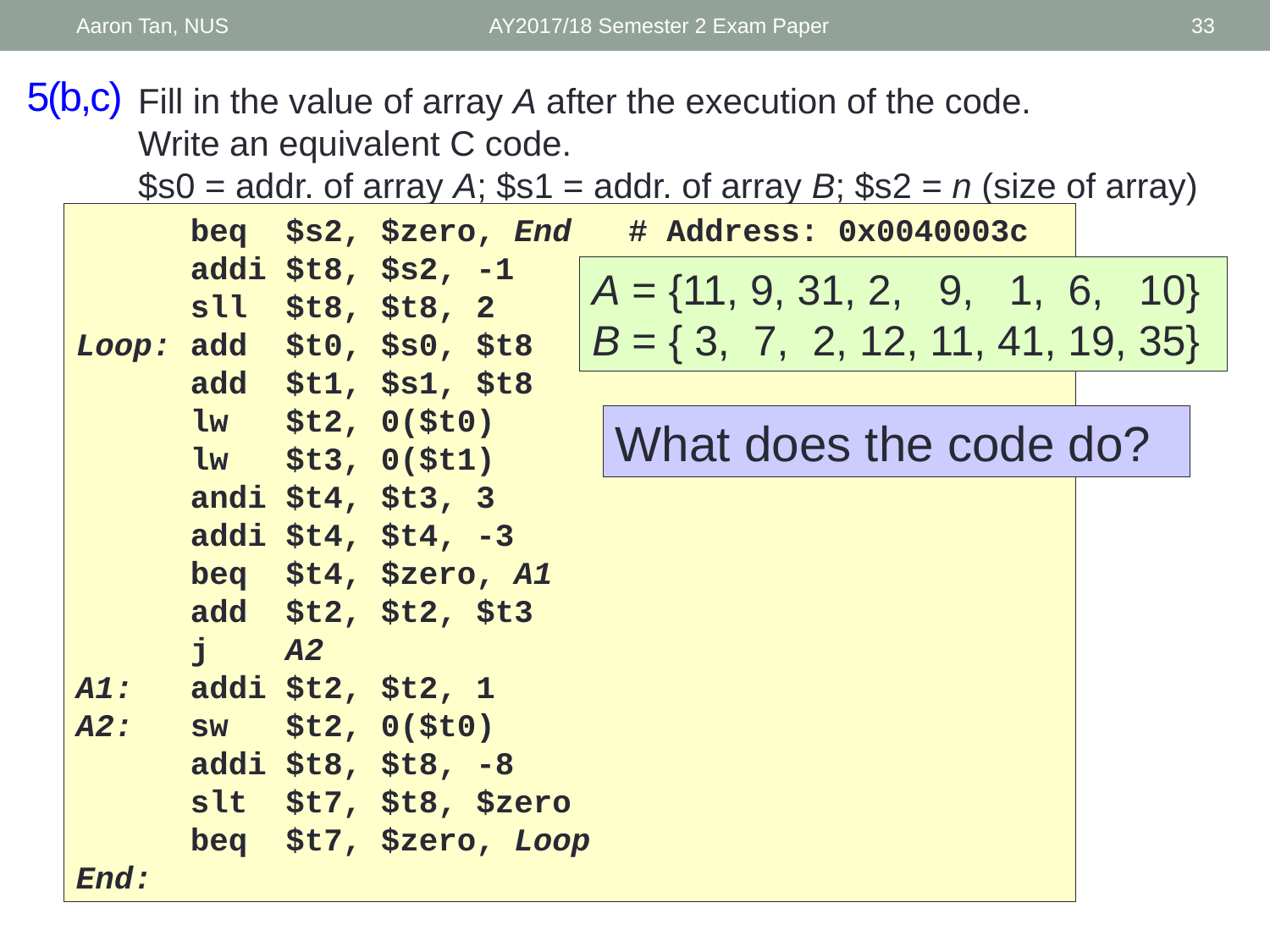

Aaron Tan, NUS
AY2017/18 Semester 2 Exam Paper
33
# 5(b,c)
Fill in the value of array A after the execution of the code.
Write an equivalent C code.
$s0 = addr. of array A; $s1 = addr. of array B; $s2 = n (size of array)
      beq  $s2, $zero, End   # Address: 0x0040003c
      addi $t8, $s2, -1
      sll  $t8, $t8, 2
Loop: add  $t0, $s0, $t8
      add  $t1, $s1, $t8
      lw   $t2, 0($t0)
      lw   $t3, 0($t1)
      andi $t4, $t3, 3
      addi $t4, $t4, -3
      beq  $t4, $zero, A1
      add  $t2, $t2, $t3
      j    A2
A1:   addi $t2, $t2, 1
A2:   sw   $t2, 0($t0)
      addi $t8, $t8, -8
      slt  $t7, $t8, $zero
      beq  $t7, $zero, Loop
End:
A = {11, 9, 31, 2,   9,   1,  6,   10}
B = { 3,  7,  2, 12, 11, 41, 19, 35}
What does the code do?